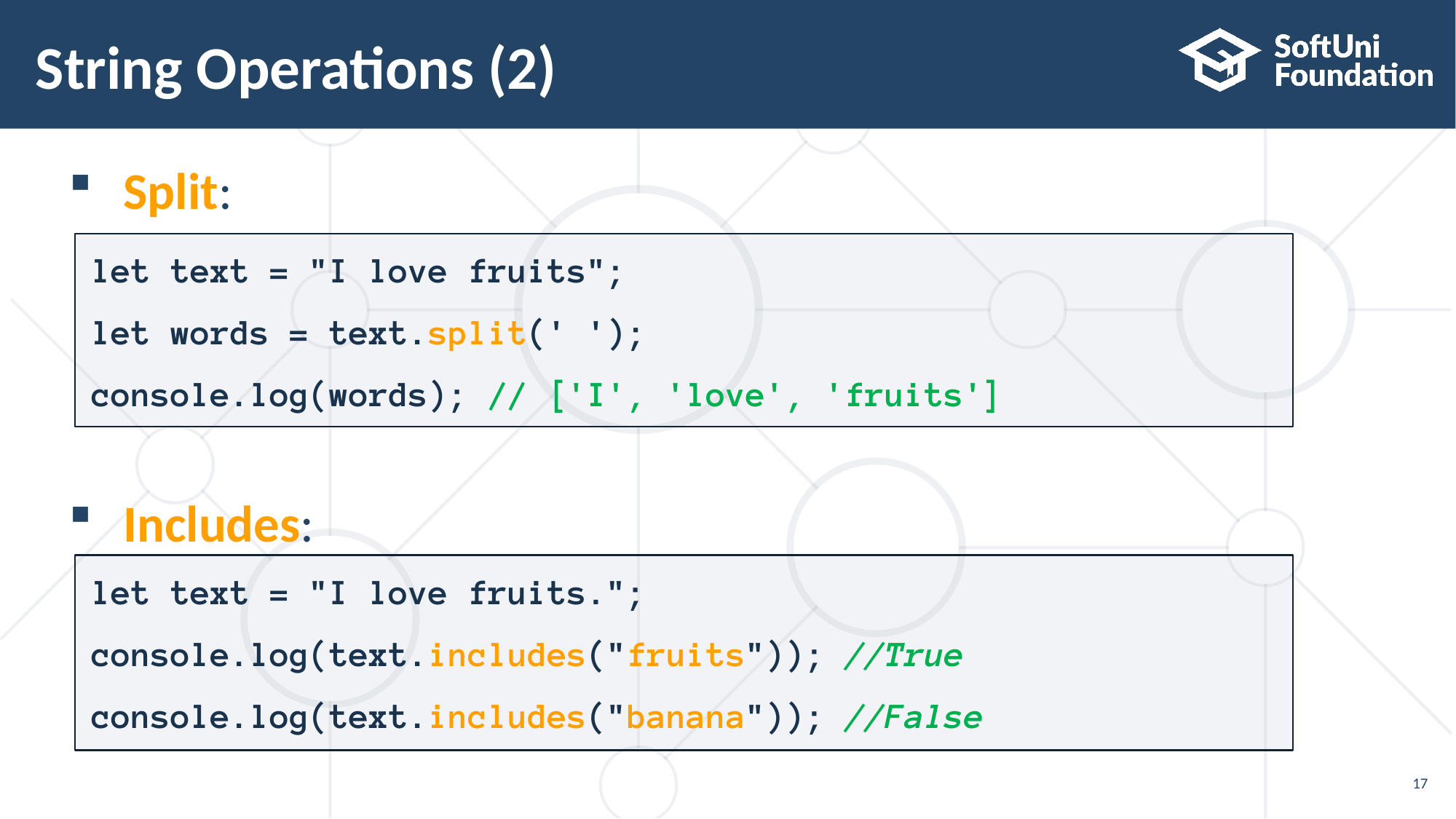

# String Operations (2)
Split:

Includes:
let text = "I love fruits";
let words = text.split(' ');
console.log(words); // ['I', 'love', 'fruits']
let text = "I love fruits.";
console.log(text.includes("fruits")); //True
console.log(text.includes("banana")); //False
17